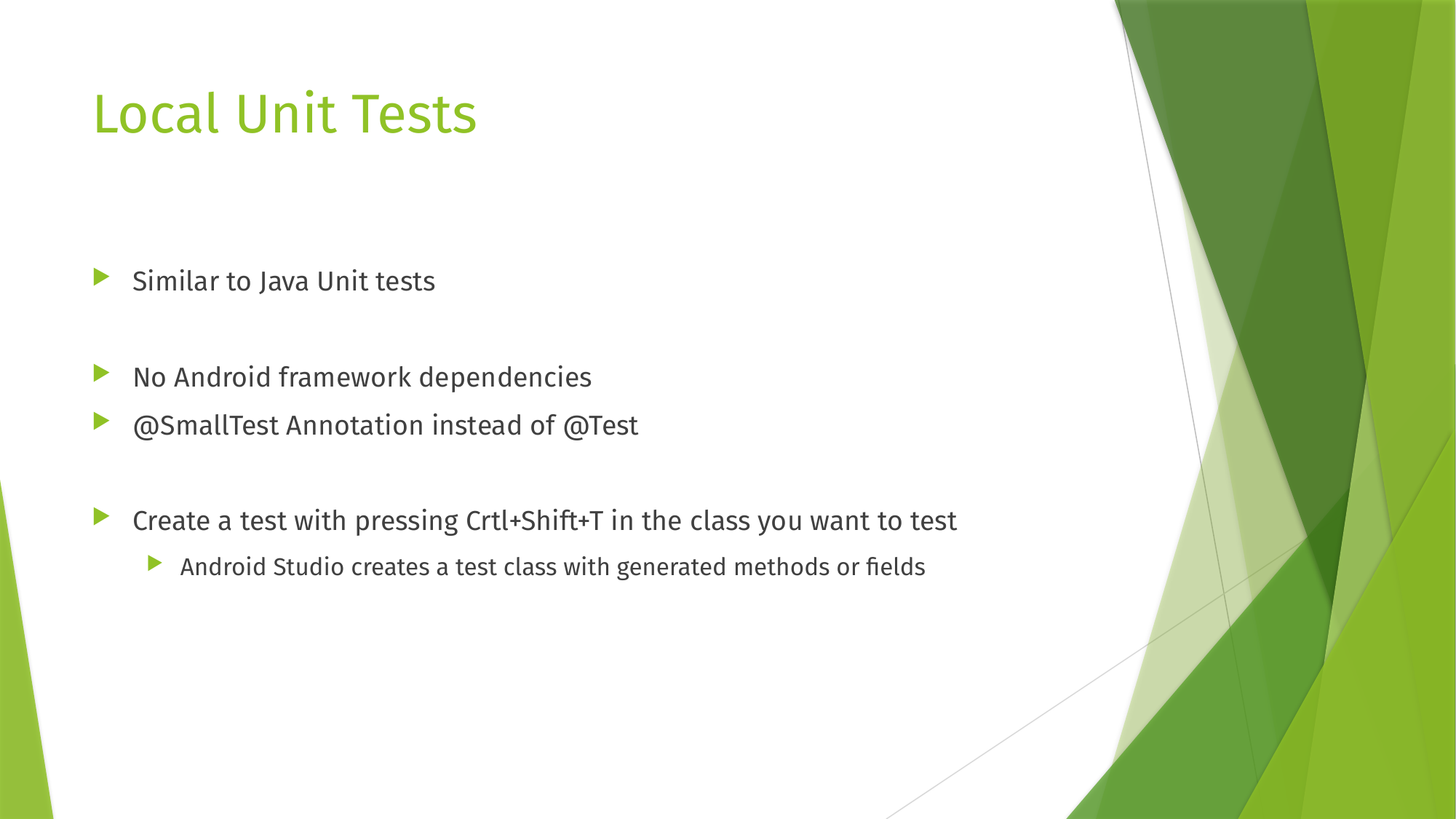

# Local Unit Tests
Similar to Java Unit tests

No Android framework dependencies
@SmallTest Annotation instead of @Test

Create a test with pressing Crtl+Shift+T in the class you want to test
Android Studio creates a test class with generated methods or fields